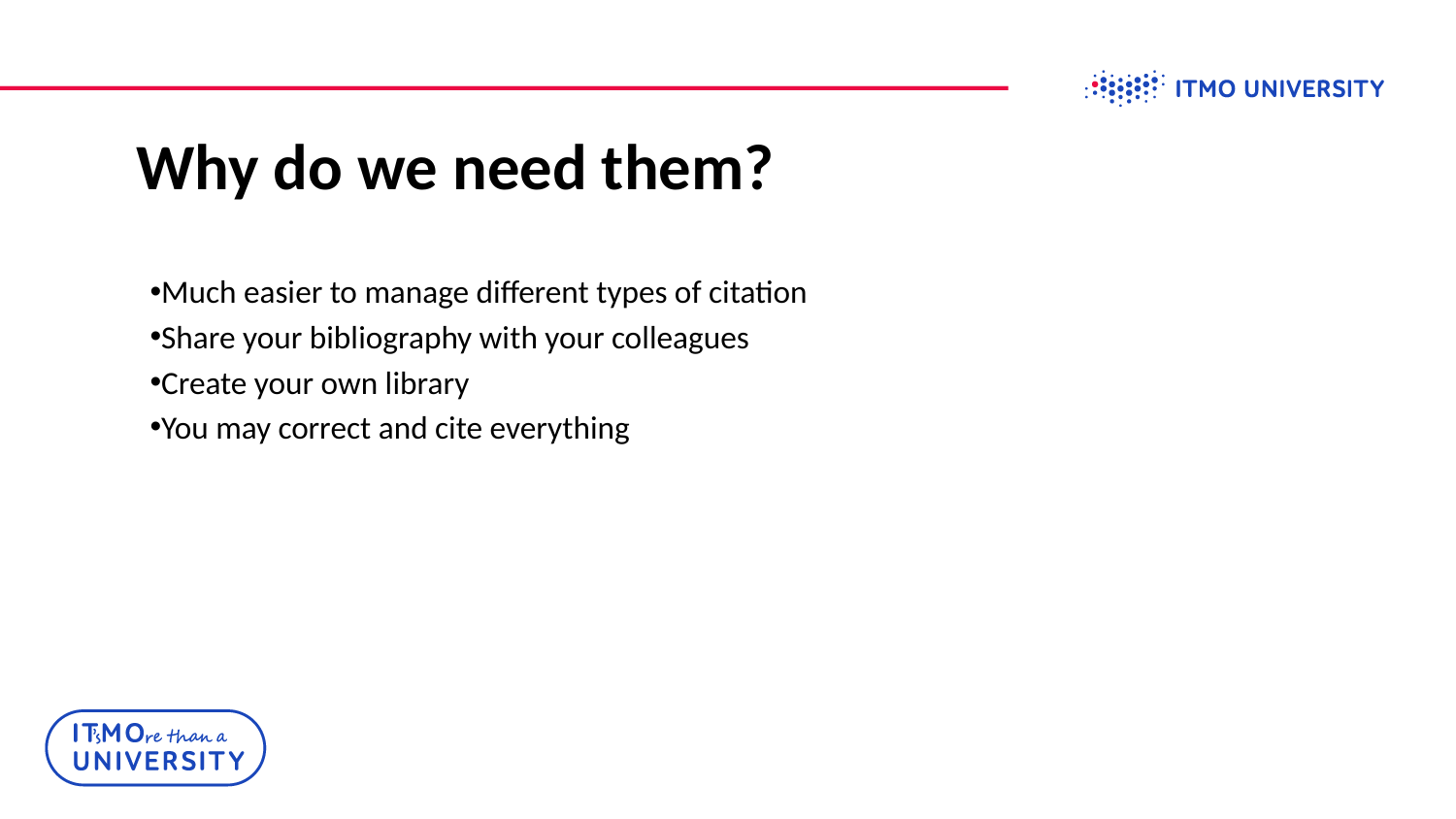

# Why do we need them?
Much easier to manage different types of citation
Share your bibliography with your colleagues
Create your own library
You may correct and cite everything